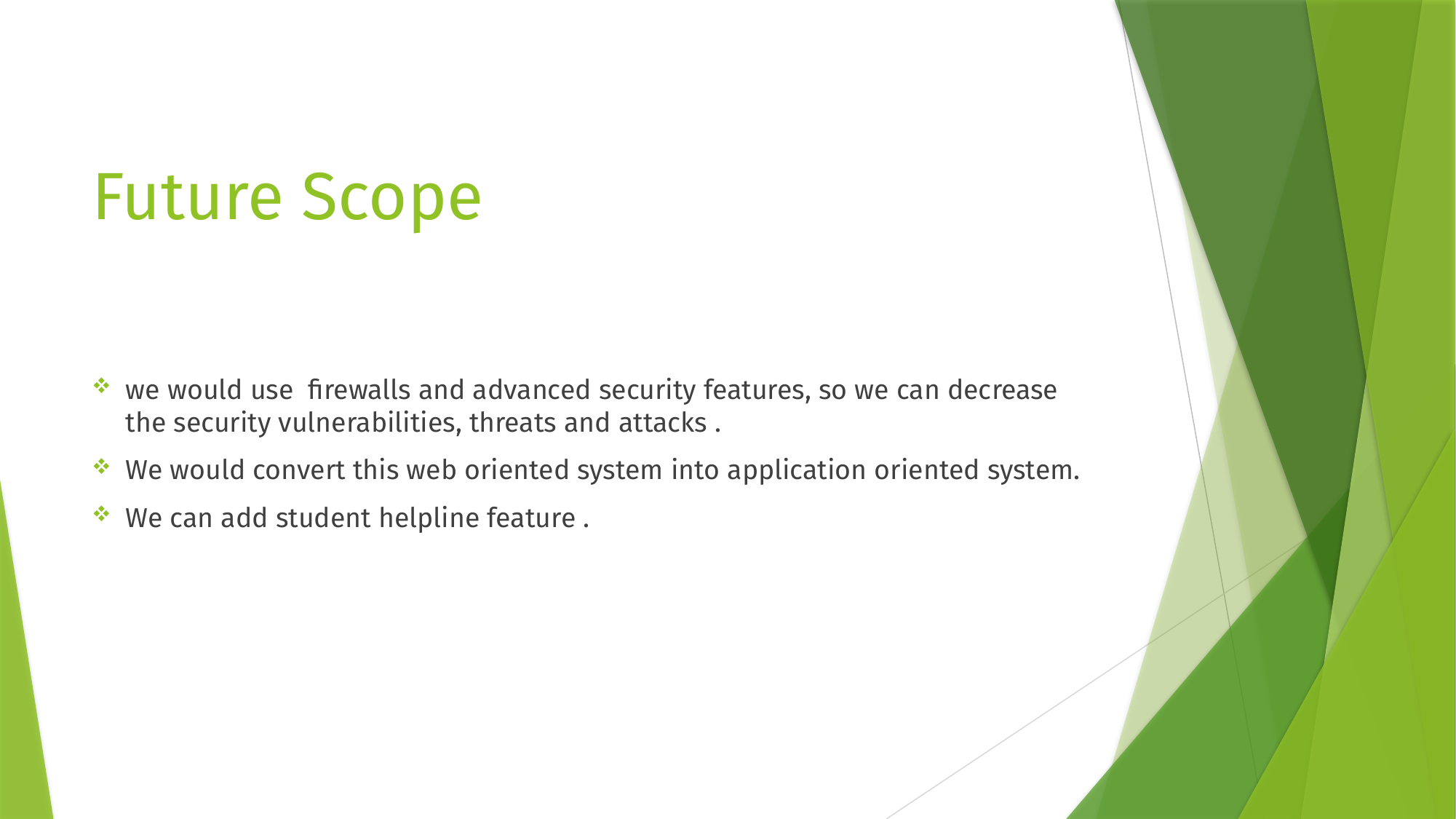

# Future Scope

we would use  firewalls and advanced security features, so we can decrease the security vulnerabilities, threats and attacks .
We would convert this web oriented system into application oriented system.
We can add student helpline feature .